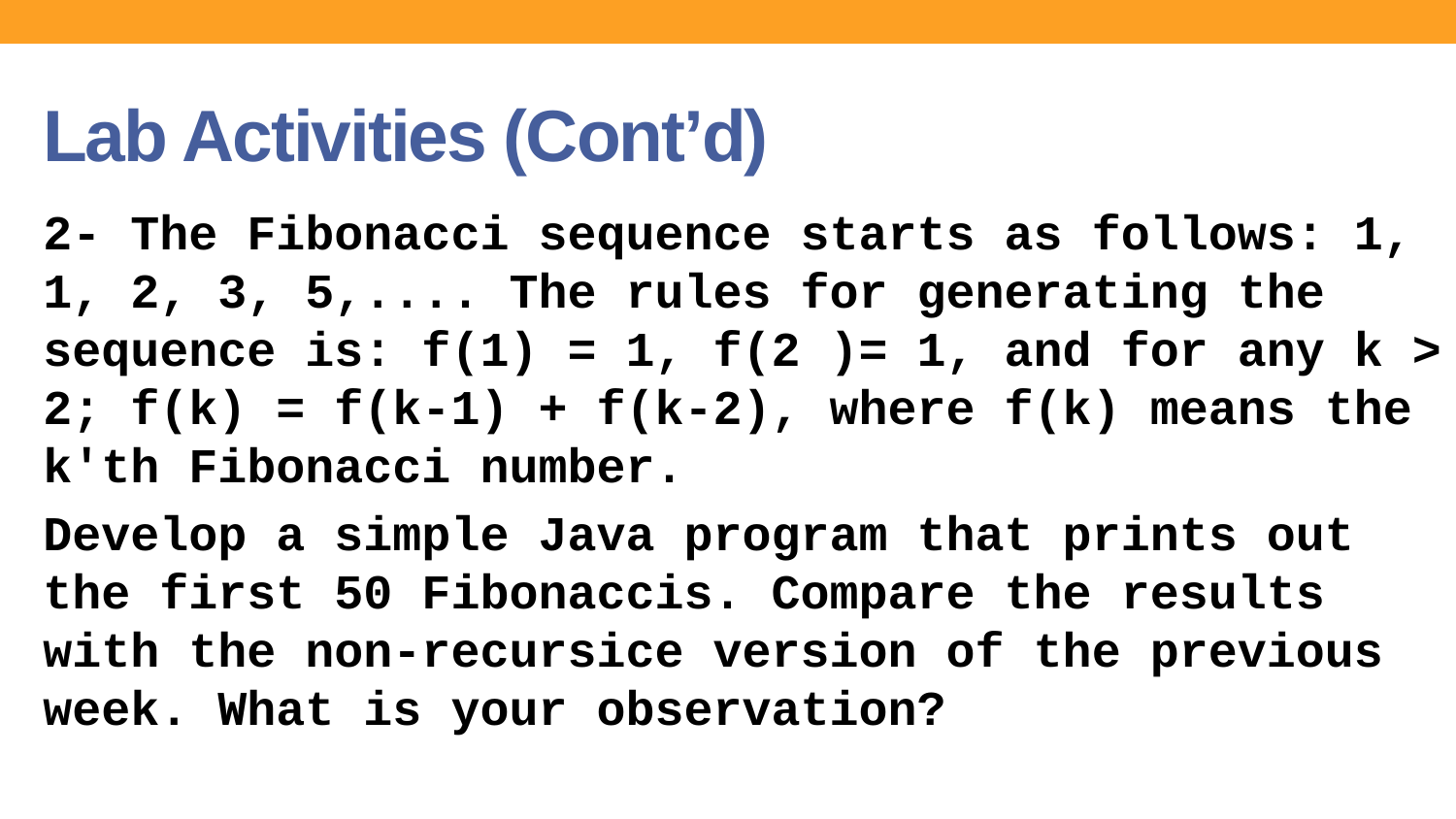

# Lab Activities (Cont’d)
2- The Fibonacci sequence starts as follows: 1, 1, 2, 3, 5,.... The rules for generating the sequence is: f(1) = 1, f(2 )= 1, and for any k > 2; f(k) = f(k-1) + f(k-2), where f(k) means the k'th Fibonacci number.
Develop a simple Java program that prints out the first 50 Fibonaccis. Compare the results with the non-recursice version of the previous week. What is your observation?